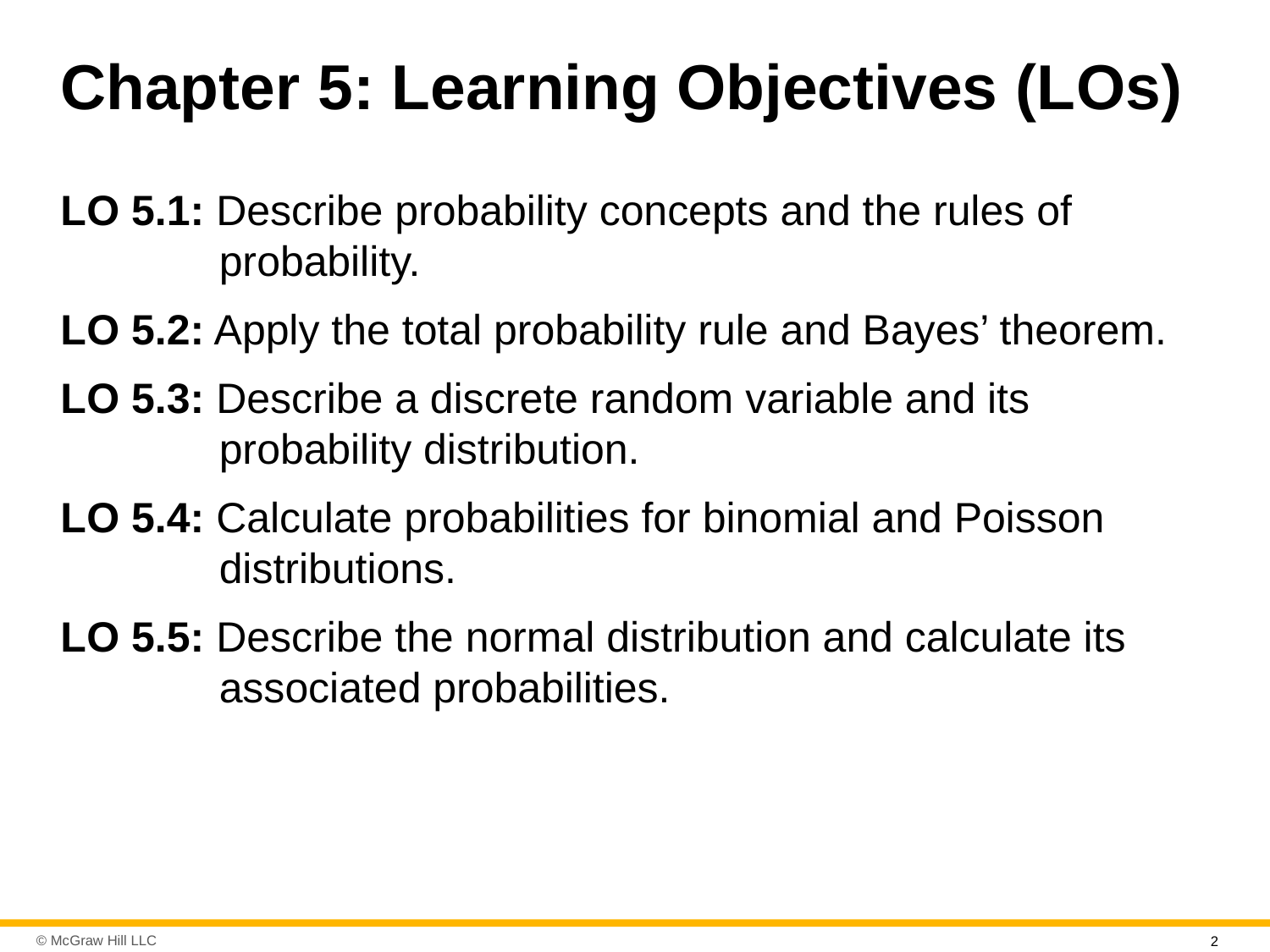

# Chapter 5: Learning Objectives (L Os)
L O 5.1: Describe probability concepts and the rules of probability.
L O 5.2: Apply the total probability rule and Bayes’ theorem.
L O 5.3: Describe a discrete random variable and its probability distribution.
L O 5.4: Calculate probabilities for binomial and Poisson distributions.
L O 5.5: Describe the normal distribution and calculate its associated probabilities.
2